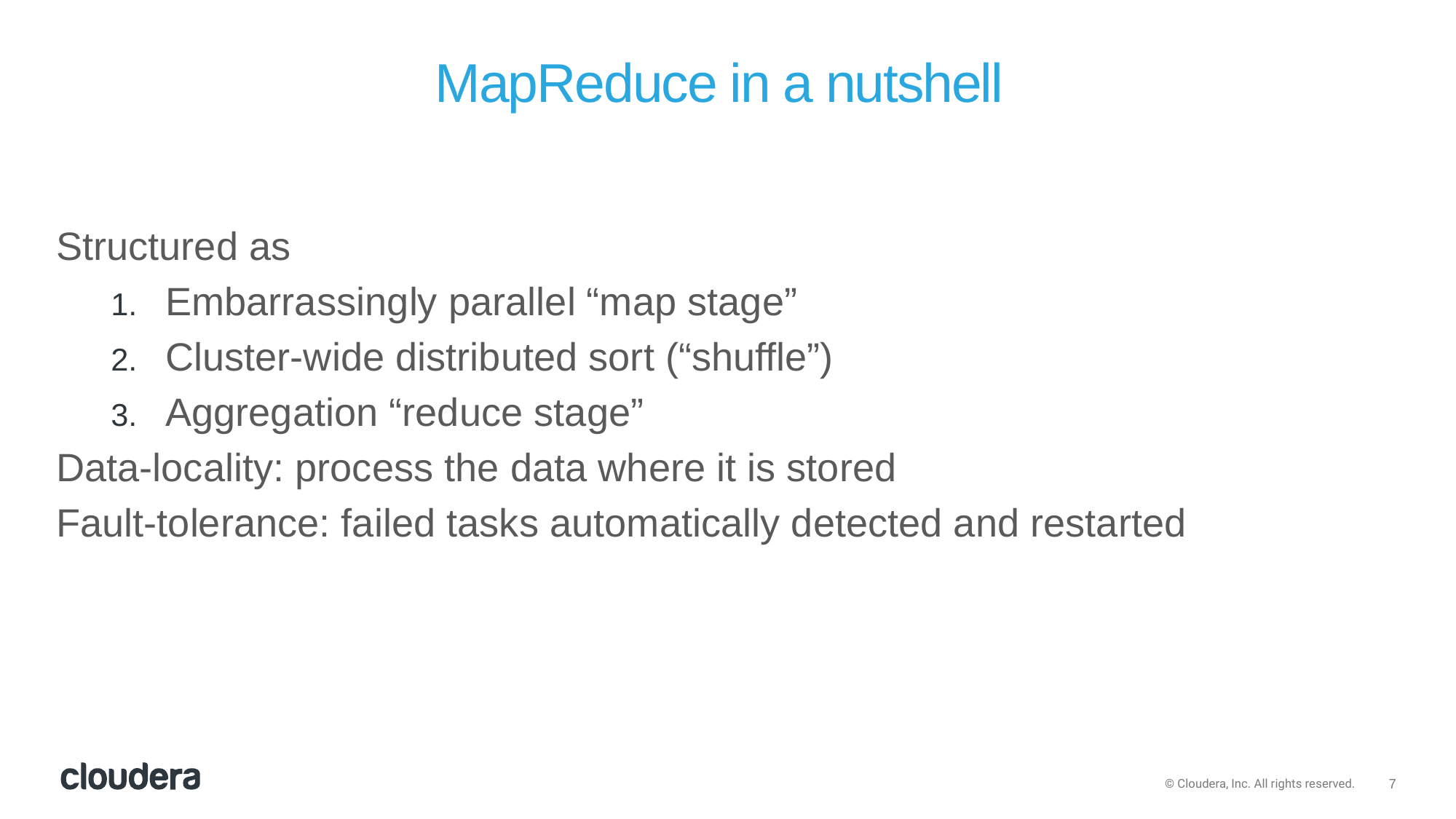

# MapReduce in a nutshell
Structured as
Embarrassingly parallel “map stage”
Cluster-wide distributed sort (“shuffle”)
Aggregation “reduce stage”
Data-locality: process the data where it is stored
Fault-tolerance: failed tasks automatically detected and restarted